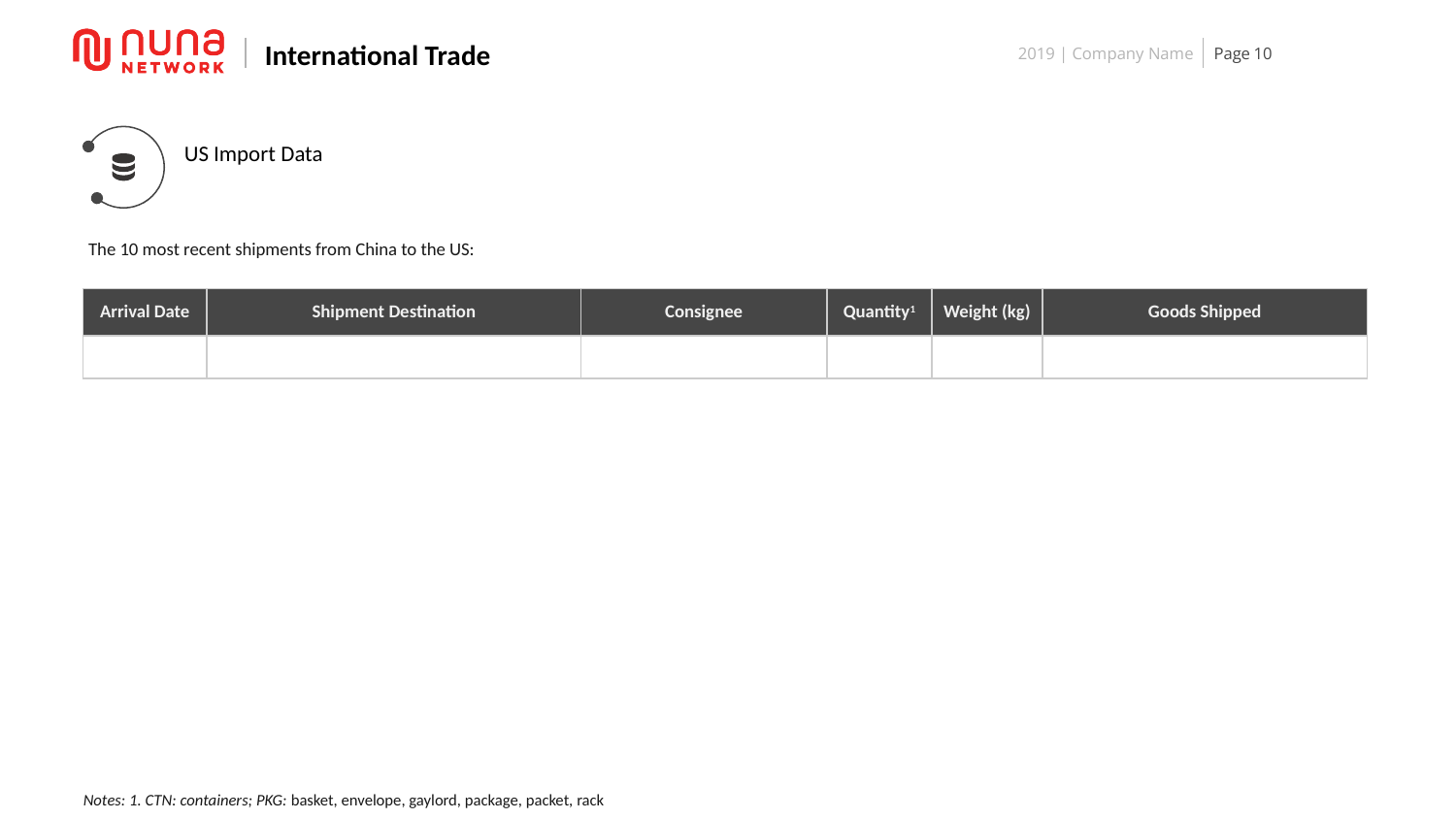

International Trade

US Import Data

The 10 most recent shipments from China to the US:
| Arrival Date | Shipment Destination | Consignee | Quantity1 | Weight (kg) | Goods Shipped |
| --- | --- | --- | --- | --- | --- |
|  |  |  |  |  |  |
Notes: 1. CTN: containers; PKG: basket, envelope, gaylord, package, packet, rack